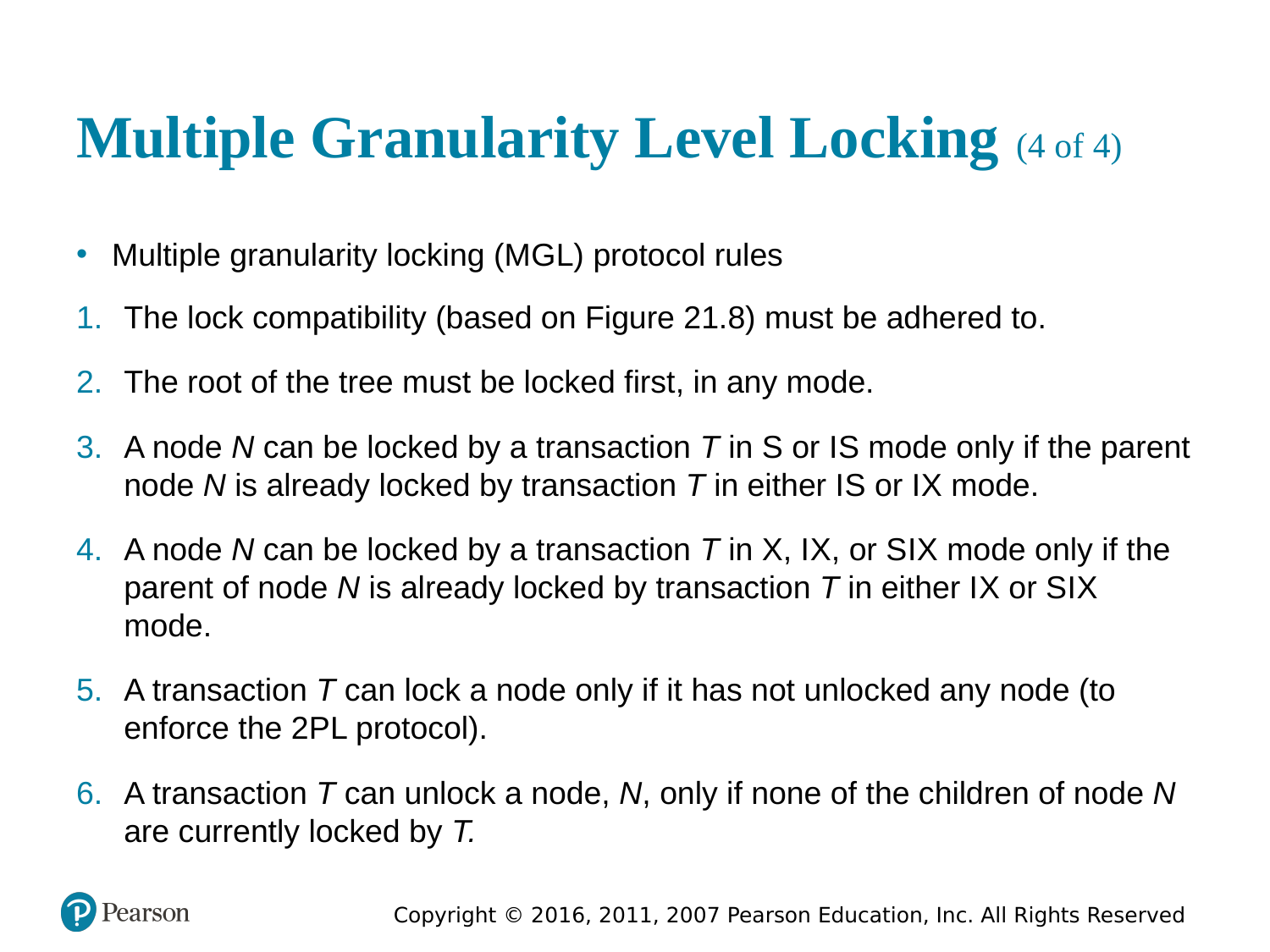

# Multiple Granularity Level Locking (4 of 4)
Multiple granularity locking (M G L) protocol rules
The lock compatibility (based on Figure 21.8) must be adhered to.
The root of the tree must be locked first, in any mode.
A node N can be locked by a transaction T in S or I S mode only if the parent node N is already locked by transaction T in either I S or I X mode.
A node N can be locked by a transaction T in X, I X, or S I X mode only if the parent of node N is already locked by transaction T in either I X or S I X mode.
A transaction T can lock a node only if it has not unlocked any node (to enforce the 2P L protocol).
A transaction T can unlock a node, N, only if none of the children of node N are currently locked by T.